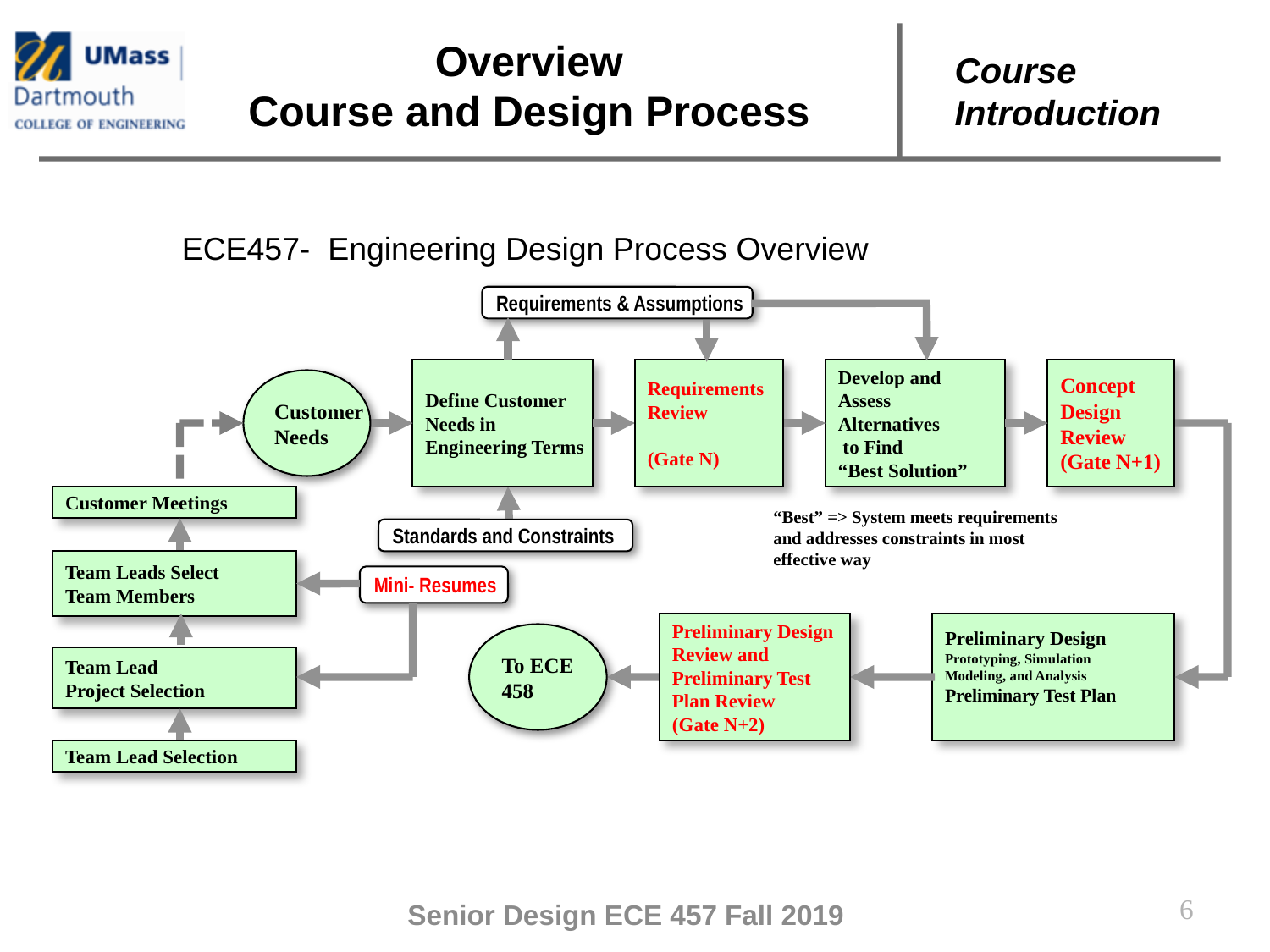

# Overview Course and Design Process
ECE457-  Engineering Design Process Overview
Requirements & Assumptions

Define Customer
Needs in
Engineering Terms
Requirements
Review

(Gate N)
Develop and
Assess
Alternatives
 to Find
“Best Solution”
Concept
Design
Review
(Gate N+1)
Customer
Needs

Customer Meetings
“Best” => System meets requirements and addresses constraints in most effective way

Standards and Constraints

Team Leads Select
Team Members
Mini- Resumes

Preliminary Design
Review and
Preliminary Test
Plan Review
(Gate N+2)
Preliminary Design
Prototyping, Simulation
Modeling, and Analysis
Preliminary Test Plan

To ECE
458

Team Lead
Project Selection

Team Lead Selection
6
Senior Design ECE 457 Fall 2019